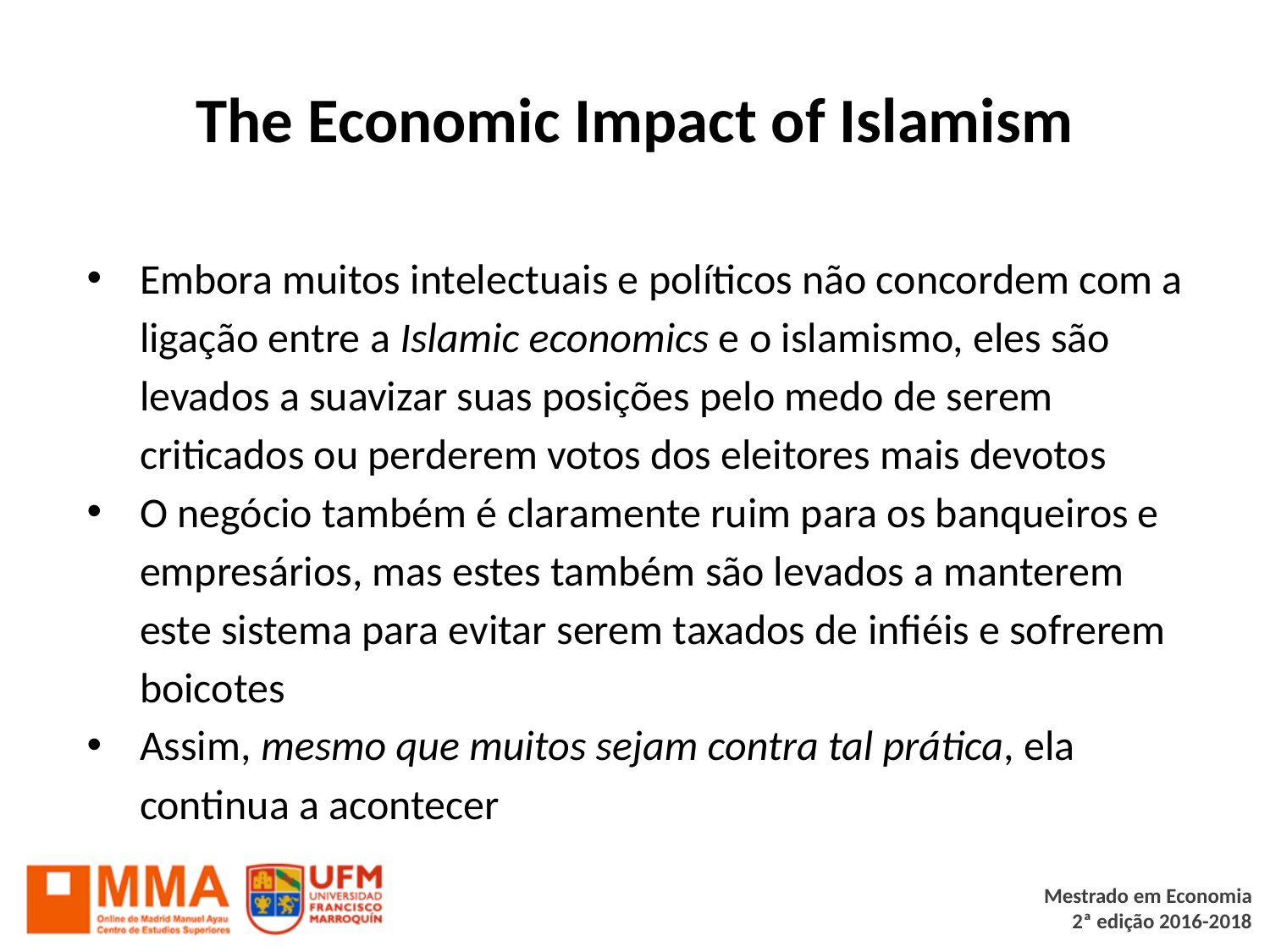

# The Economic Impact of Islamism
Embora muitos intelectuais e políticos não concordem com a ligação entre a Islamic economics e o islamismo, eles são levados a suavizar suas posições pelo medo de serem criticados ou perderem votos dos eleitores mais devotos
O negócio também é claramente ruim para os banqueiros e empresários, mas estes também são levados a manterem este sistema para evitar serem taxados de infiéis e sofrerem boicotes
Assim, mesmo que muitos sejam contra tal prática, ela continua a acontecer